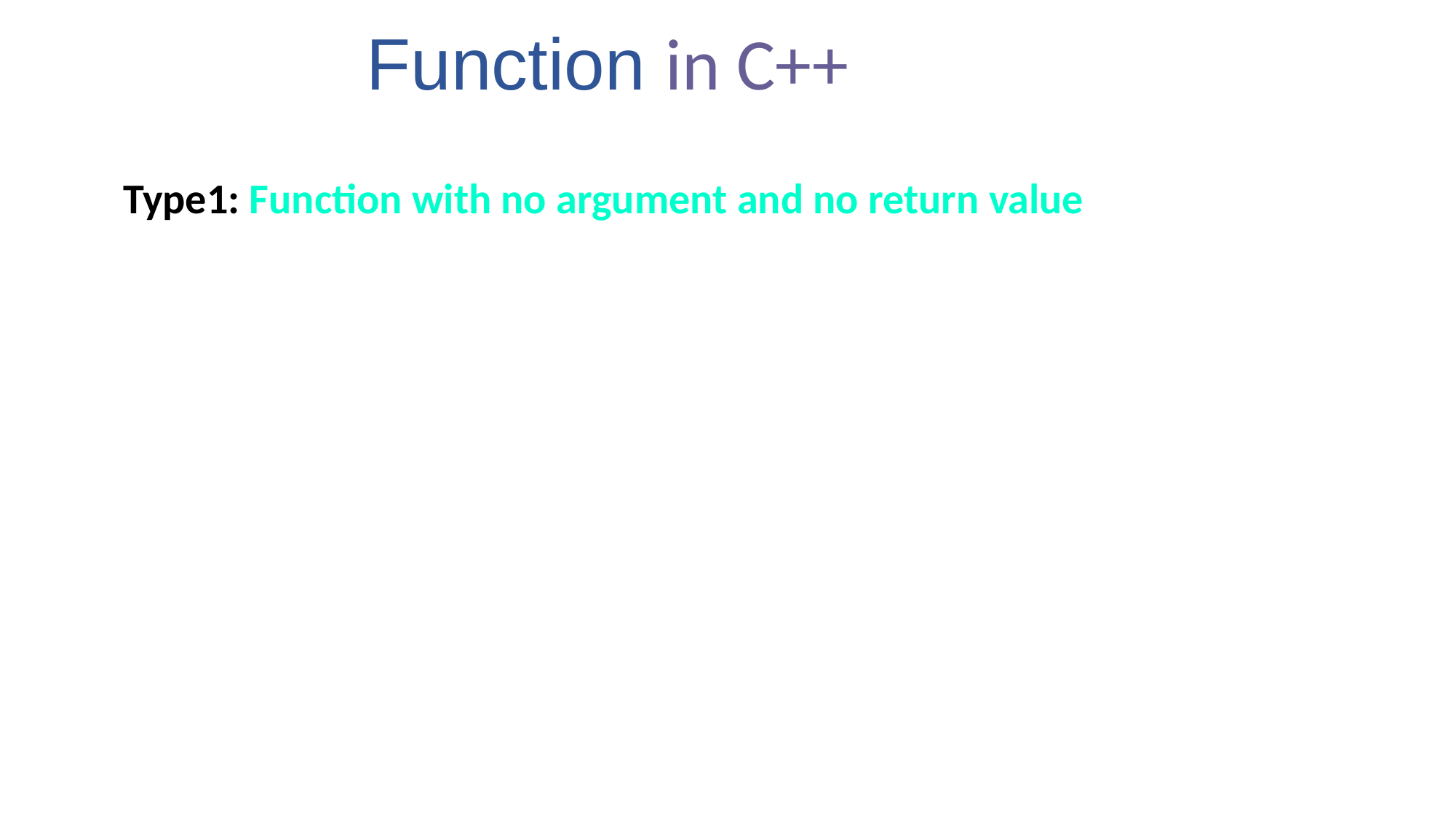

Function in C++
Type1: Function with no argument and no return value